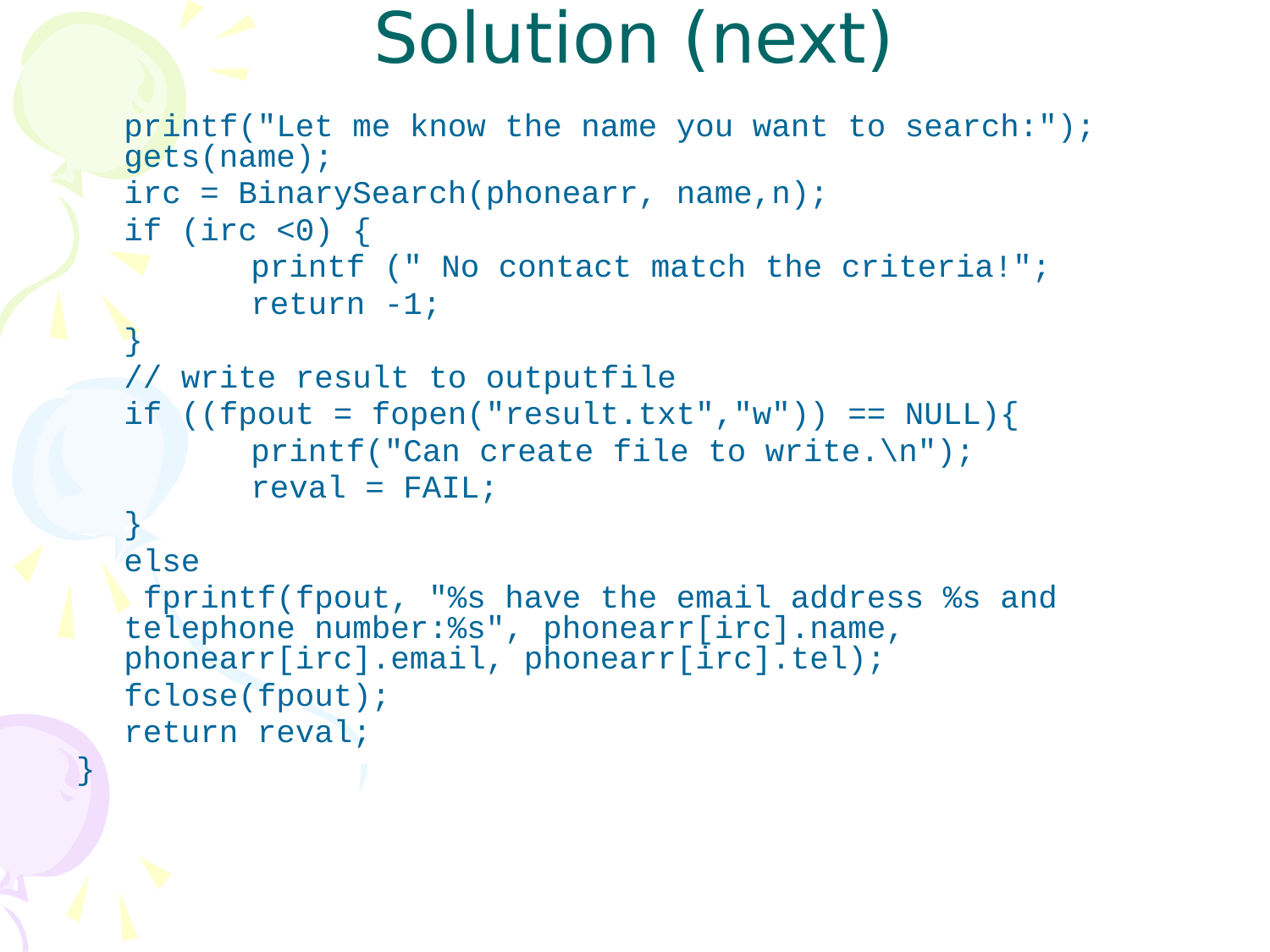

# Solution (next)
	printf("Let me know the name you want to search:");  gets(name);
	irc = BinarySearch(phonearr, name,n);
	if (irc <0) {
		printf (" No contact match the criteria!";
		return -1;
 	}
	// write result to outputfile
	if ((fpout = fopen("result.txt","w")) == NULL){
		printf("Can create file to write.\n");
		reval = FAIL;
	}
	else
	 fprintf(fpout, "%s have the email address %s and telephone number:%s", phonearr[irc].name, phonearr[irc].email, phonearr[irc].tel);
	fclose(fpout);
	return reval;
}